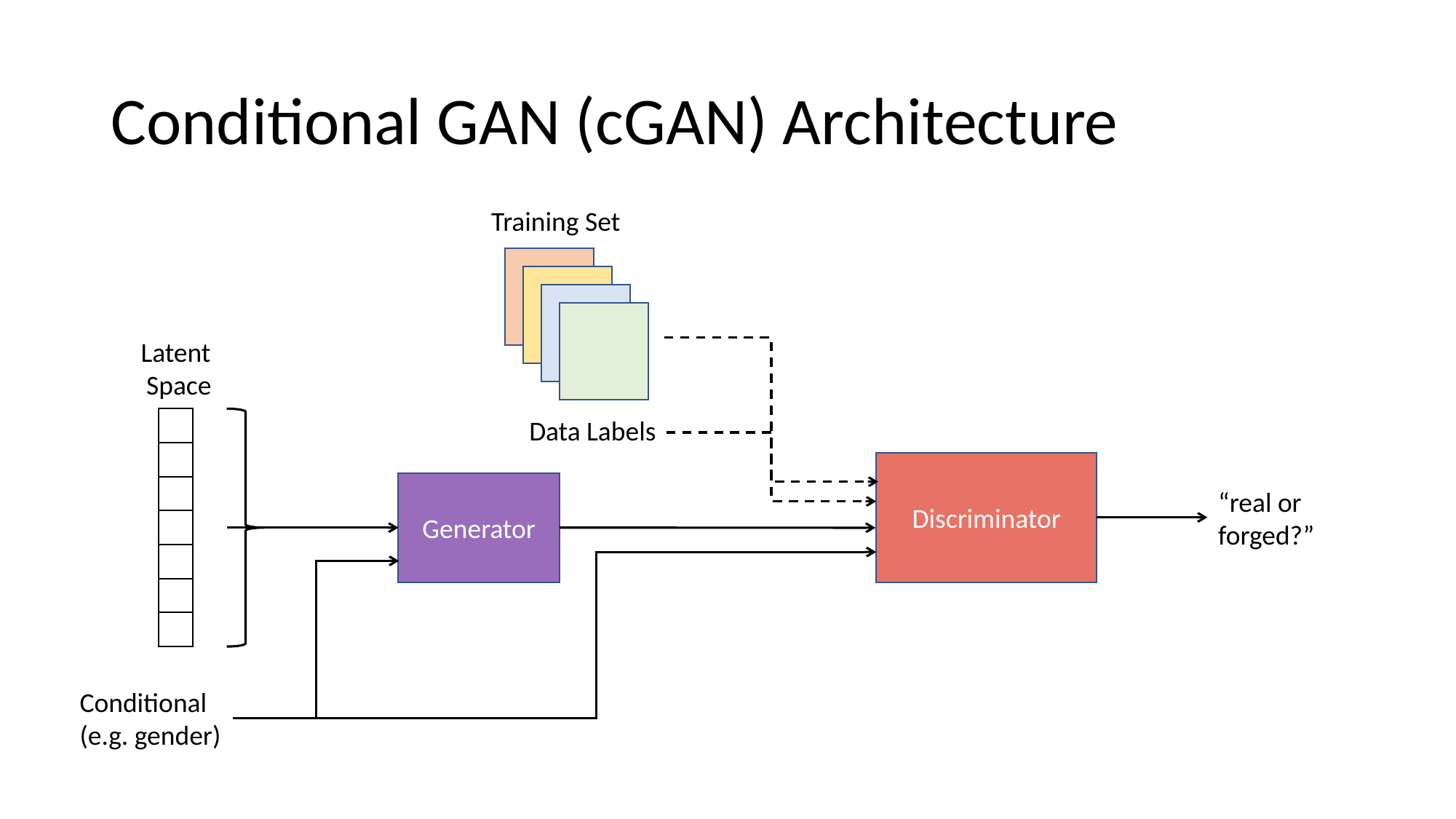

# Conditional GAN (cGAN) Architecture
Training Set

Latent
 Space
Data Labels

Discriminator
Generator

“real or
forged?”

Conditional
(e.g. gender)